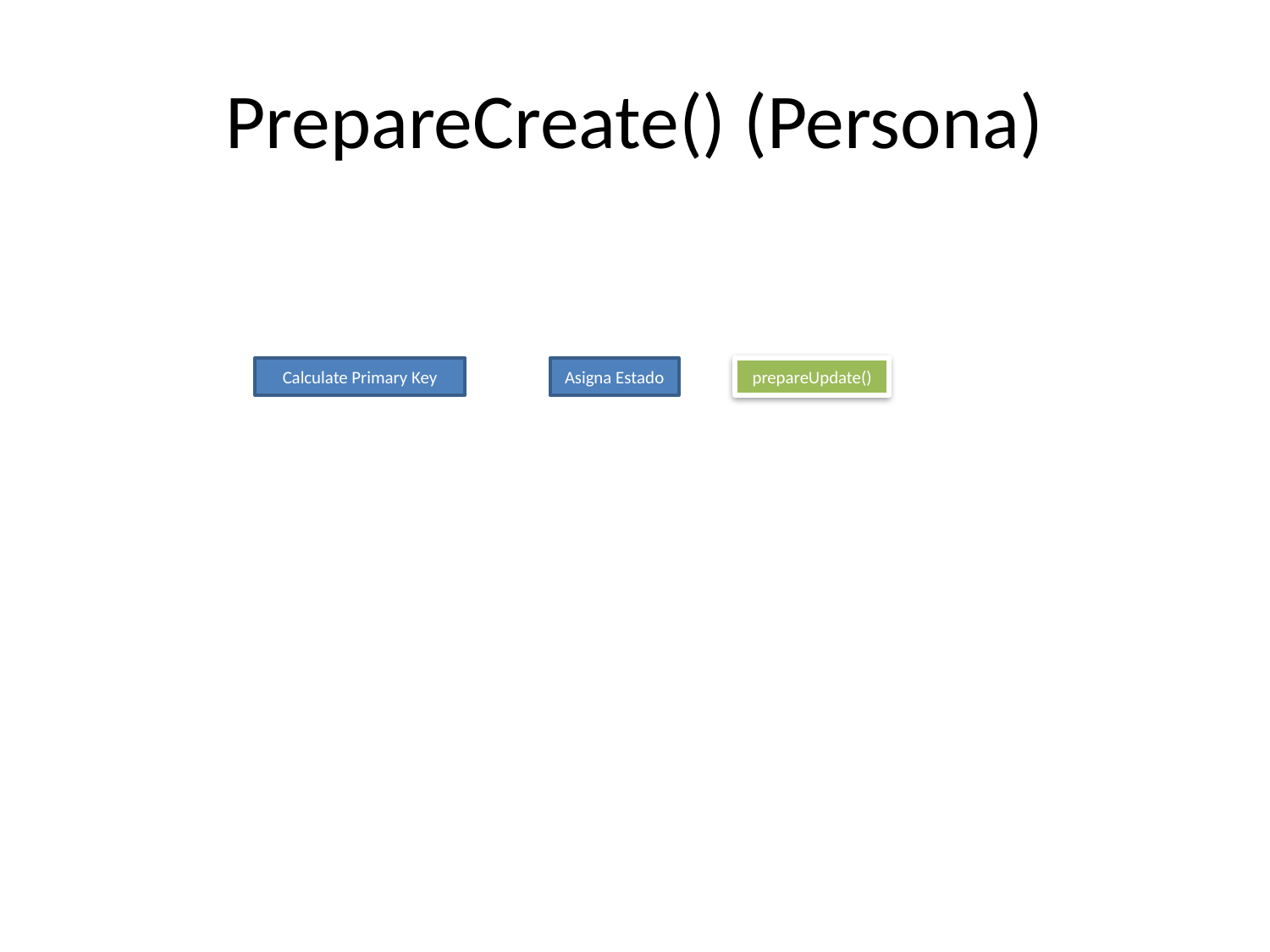

# PrepareCreate() (Persona)
Calculate Primary Key
Asigna Estado
prepareUpdate()